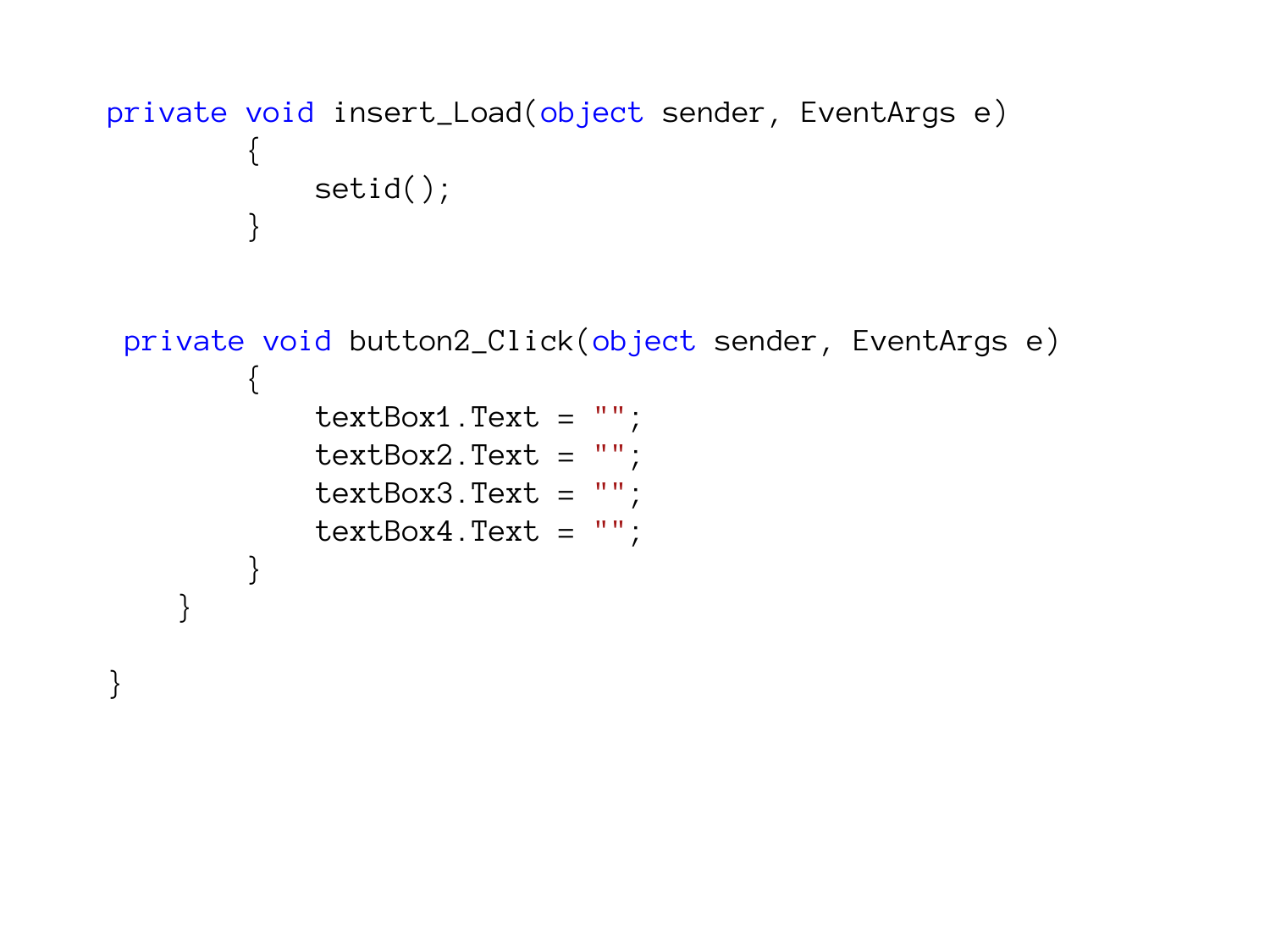

private void insert_Load(object sender, EventArgs e)
        {
            setid();
        }

 private void button2_Click(object sender, EventArgs e)
        {
            textBox1.Text = "";
            textBox2.Text = "";
            textBox3.Text = "";
            textBox4.Text = "";
        }
    }

}